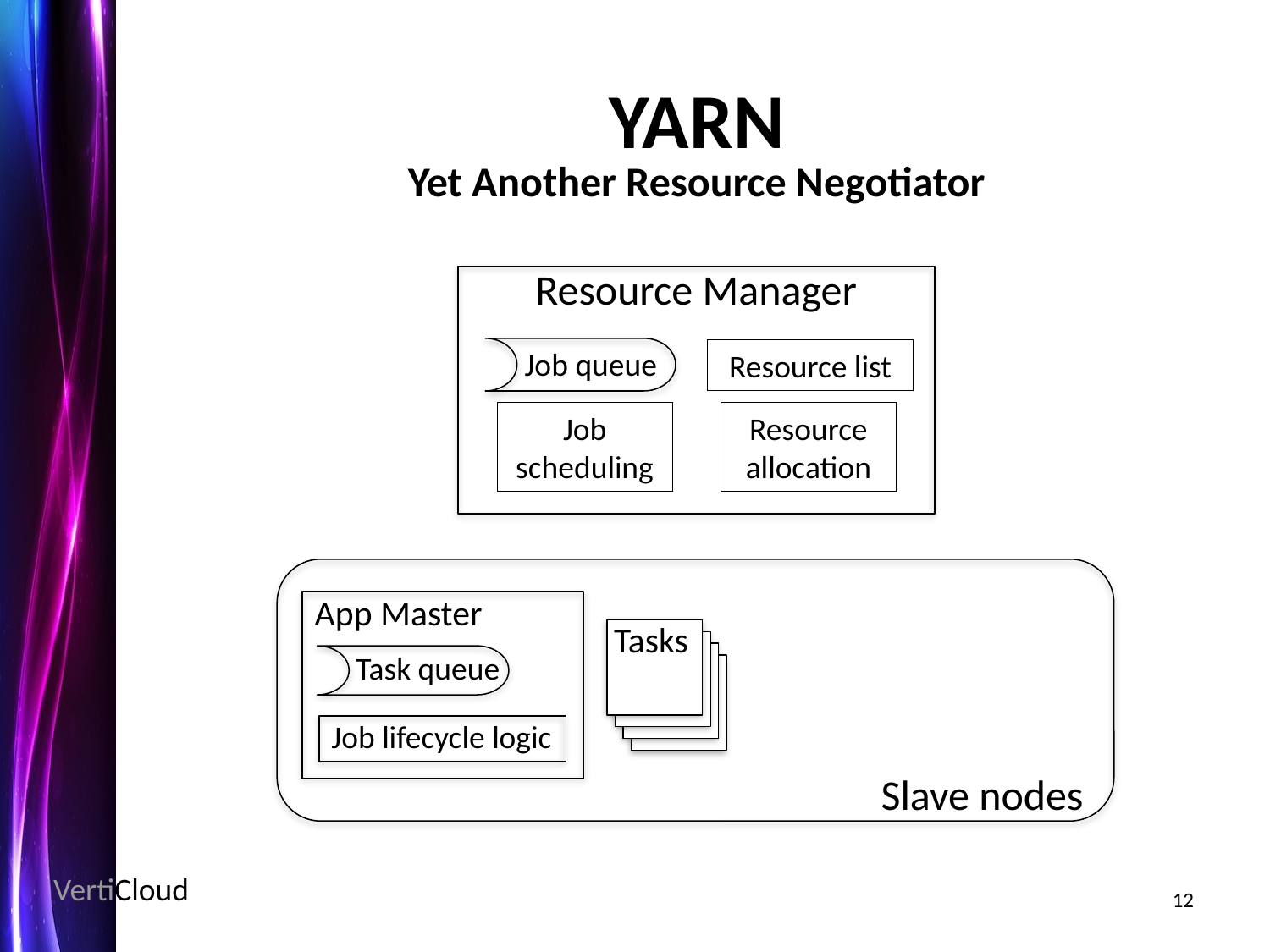

# YARN
Yet Another Resource Negotiator
Resource Manager

Job queue

Resource list
Job scheduling
Resource allocation

App Master

Tasks

Task queue

Job lifecycle logic

Slave nodes